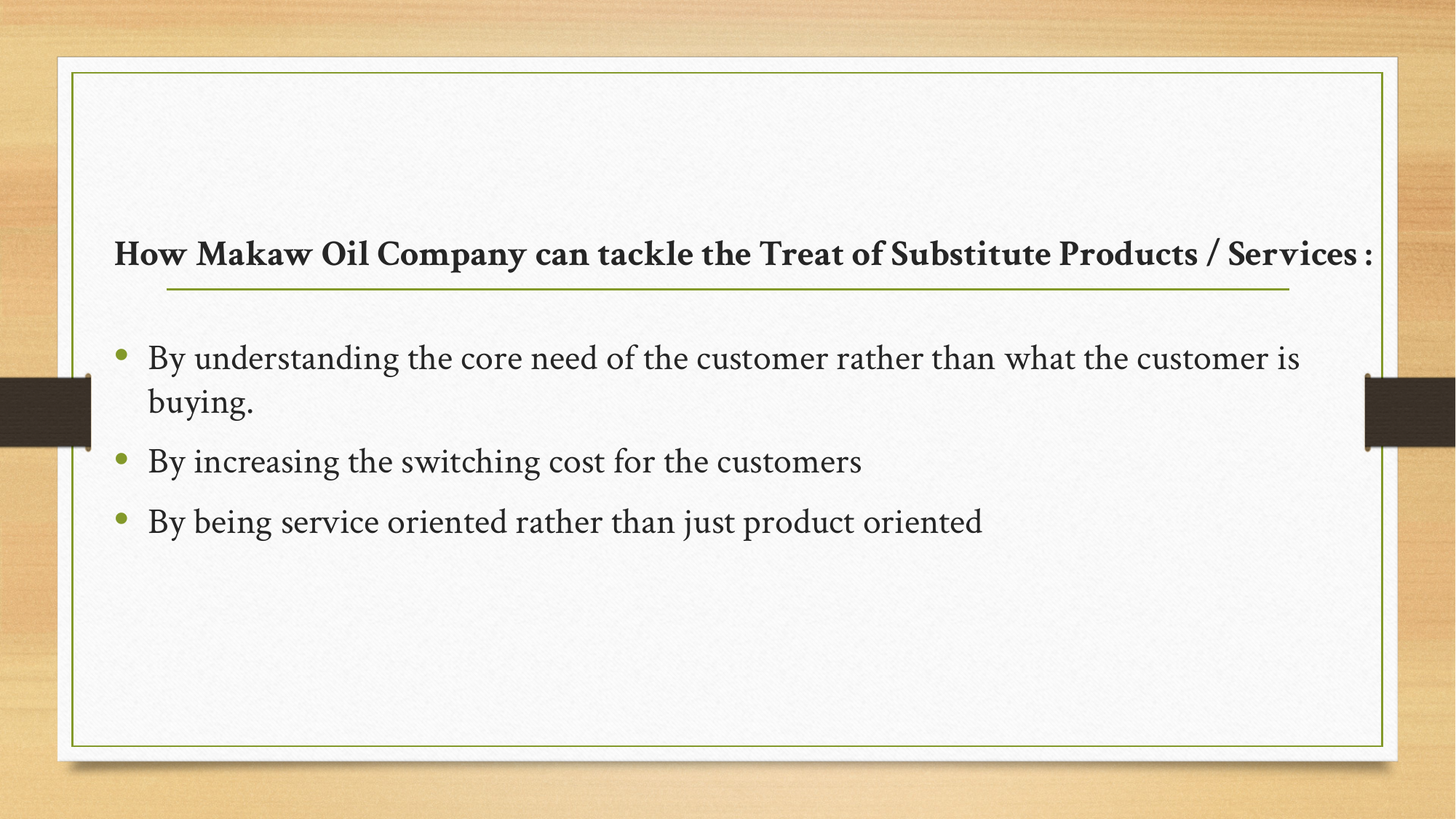

How Makaw Oil Company can tackle the Treat of Substitute Products / Services :
By understanding the core need of the customer rather than what the customer is buying.
By increasing the switching cost for the customers
By being service oriented rather than just product oriented